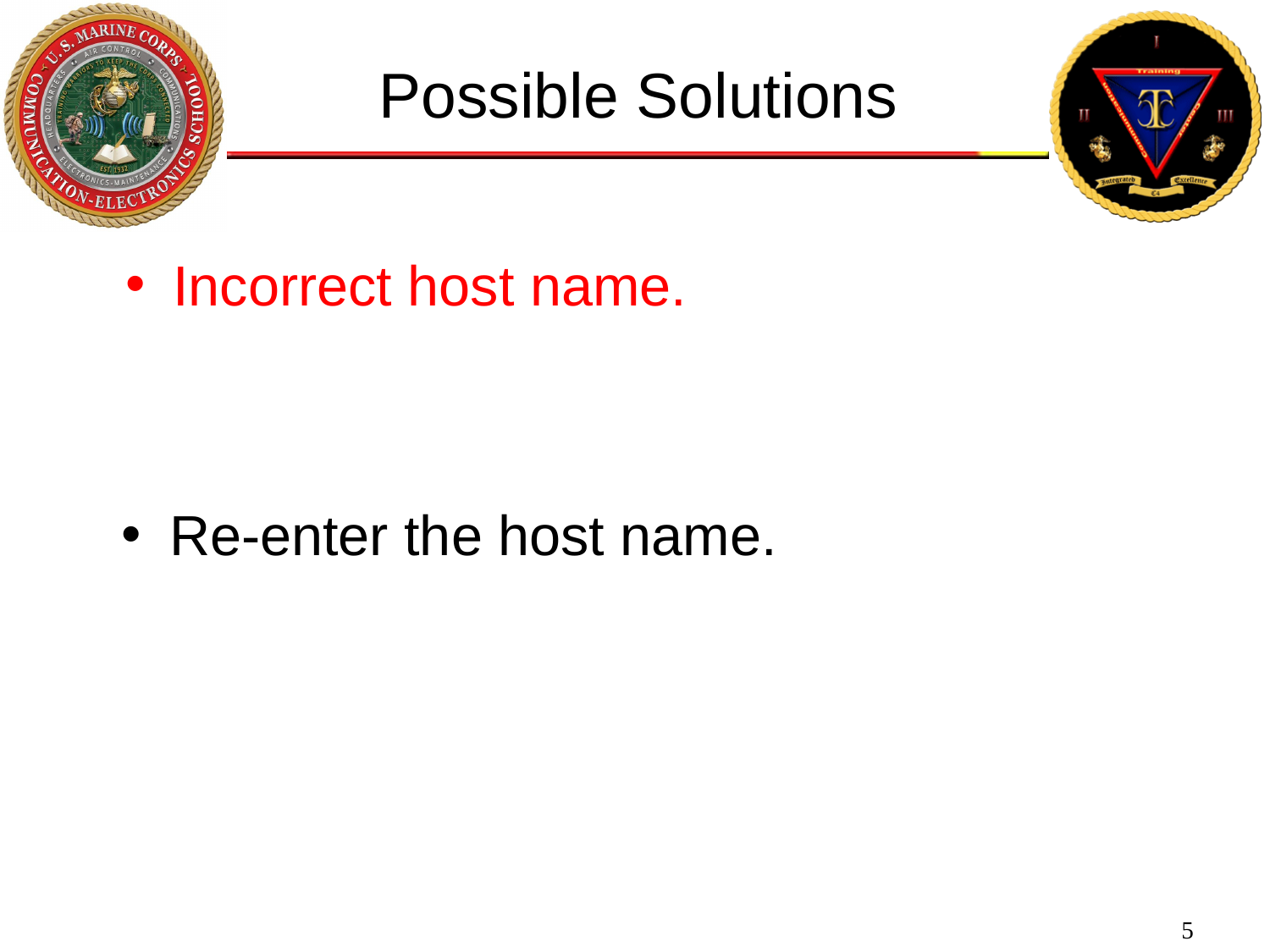

Possible Solutions
Incorrect host name.

Re-enter the host name.